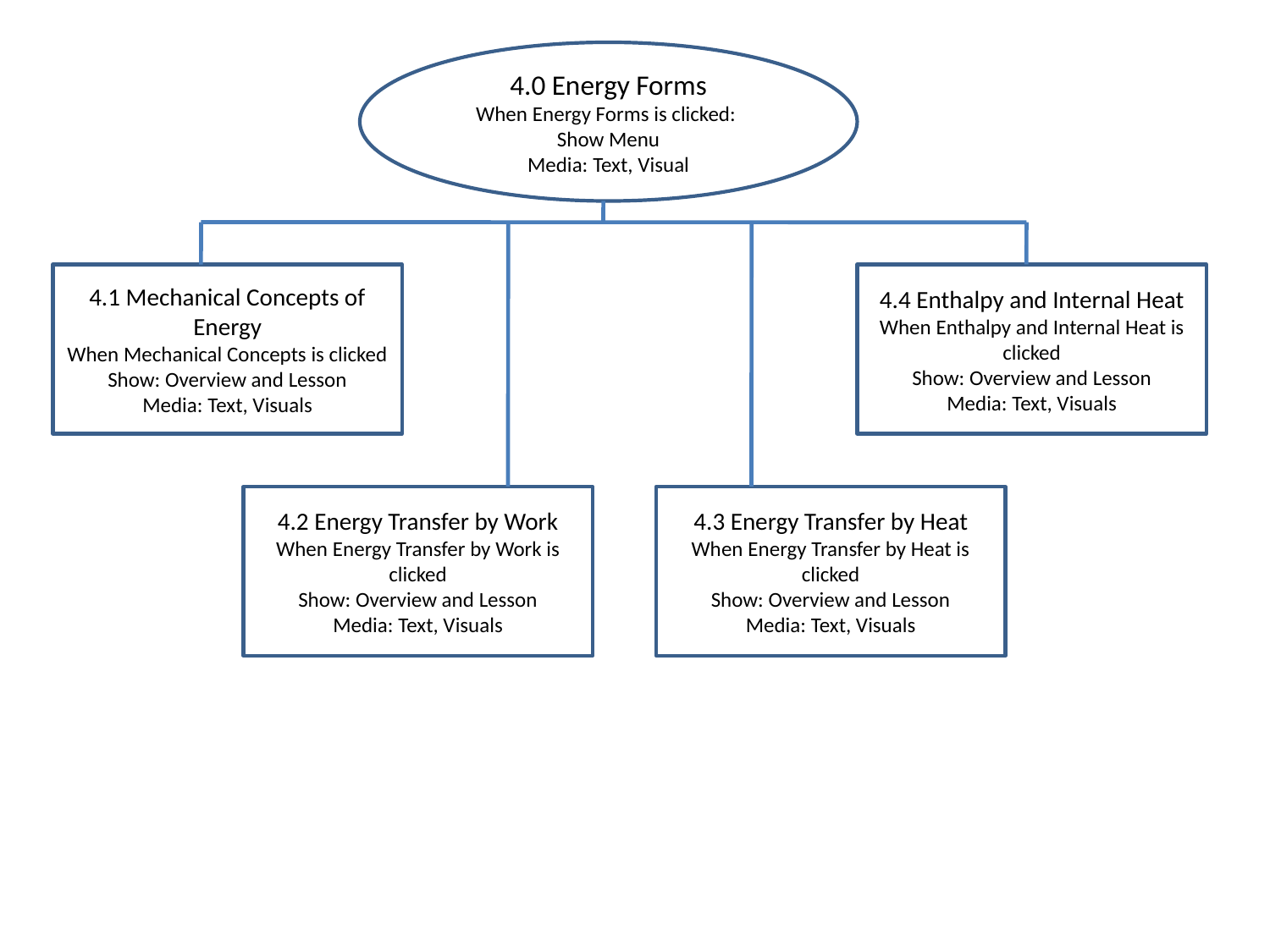

4.0 Energy Forms
When Energy Forms is clicked:
Show Menu
Media: Text, Visual
4.1 Mechanical Concepts of Energy
When Mechanical Concepts is clicked
Show: Overview and Lesson
Media: Text, Visuals
4.4 Enthalpy and Internal Heat
When Enthalpy and Internal Heat is clicked
Show: Overview and Lesson
Media: Text, Visuals
4.2 Energy Transfer by Work
When Energy Transfer by Work is clicked
Show: Overview and Lesson
Media: Text, Visuals
4.3 Energy Transfer by Heat
When Energy Transfer by Heat is clicked
Show: Overview and Lesson
Media: Text, Visuals